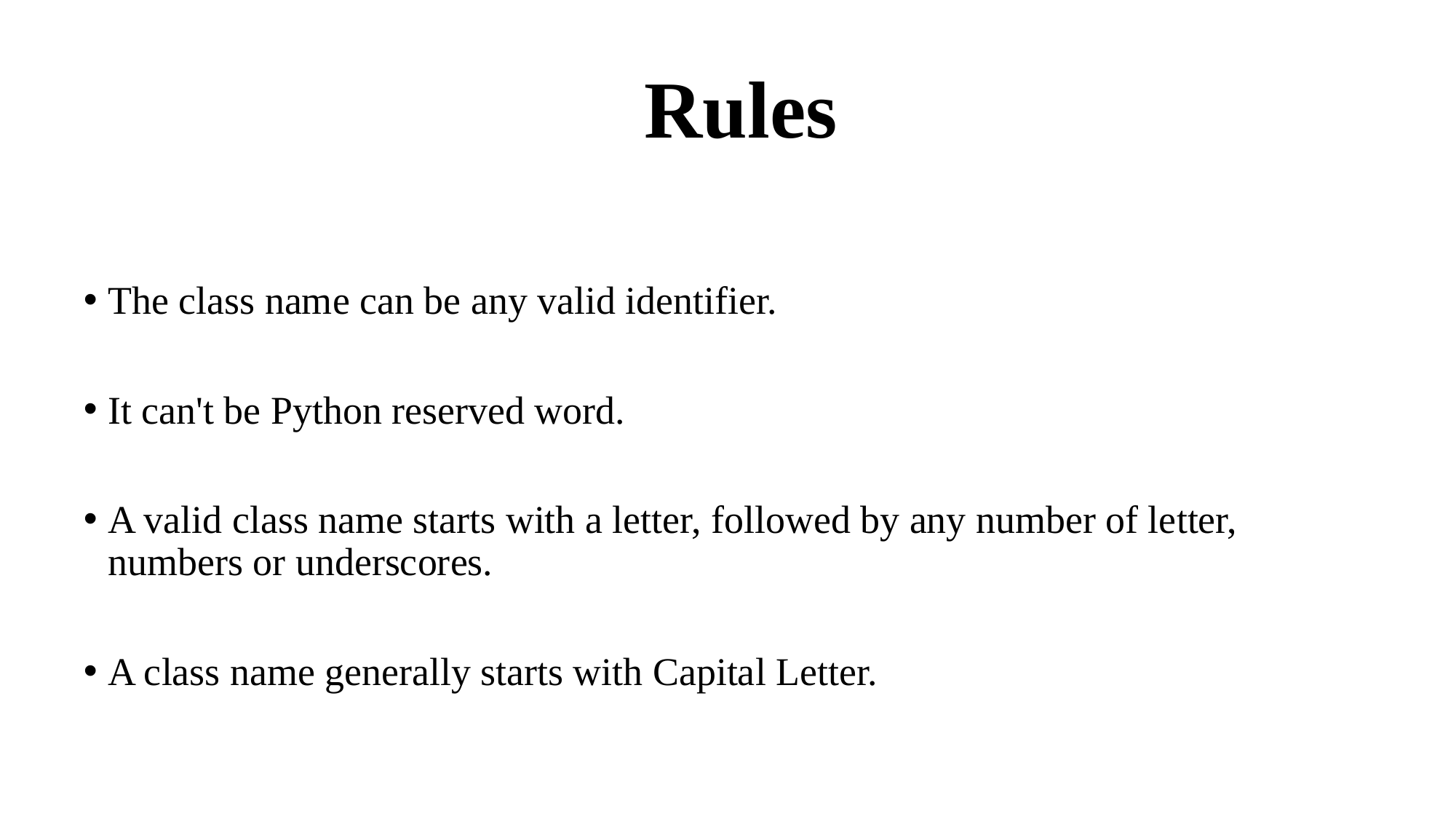

# Rules
The class name can be any valid identifier.

It can't be Python reserved word.

A valid class name starts with a letter, followed by any number of letter, numbers or underscores.

A class name generally starts with Capital Letter.